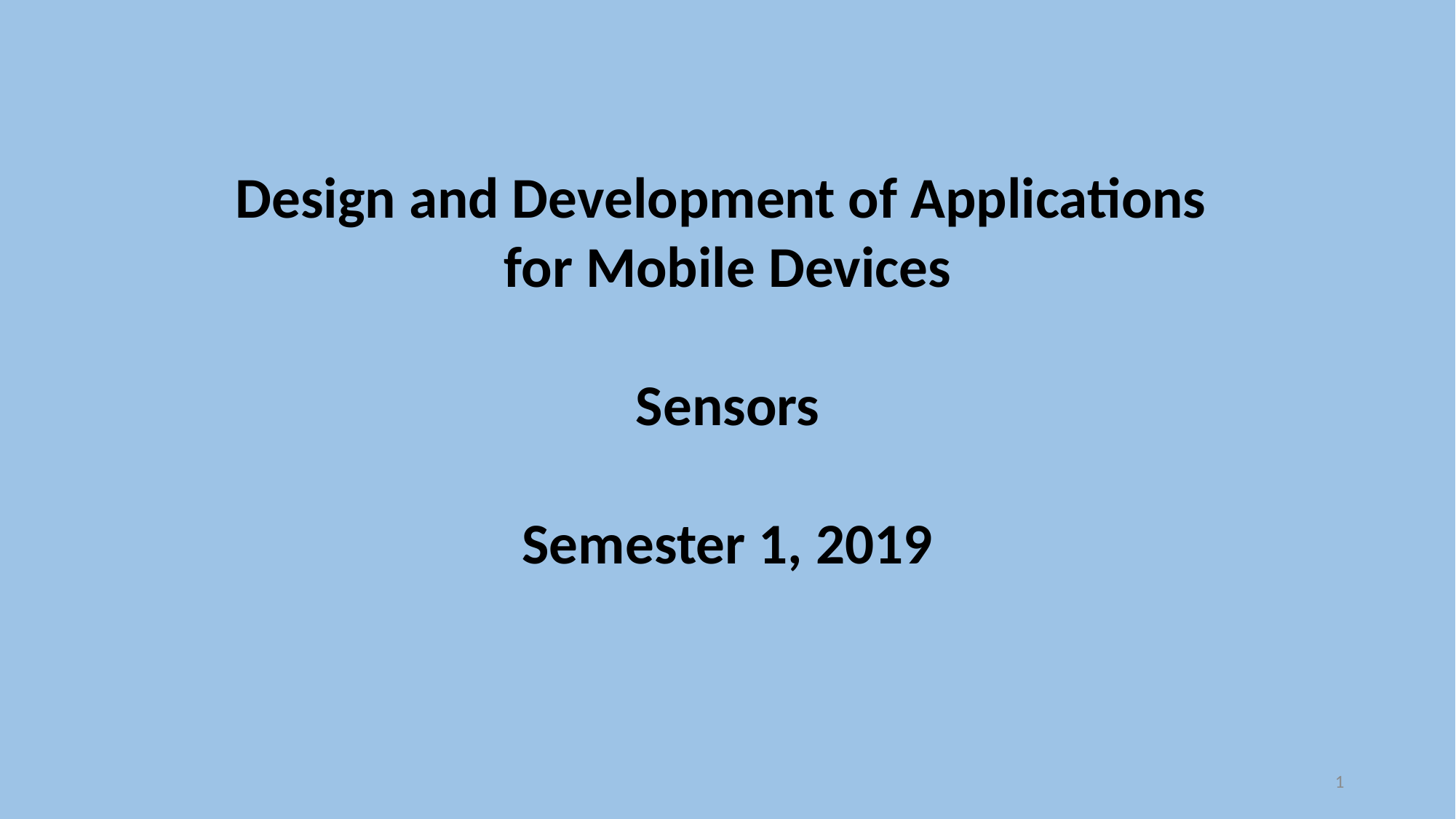

Design and Development of Applications
for Mobile Devices

Sensors

Semester 1, 2019
1